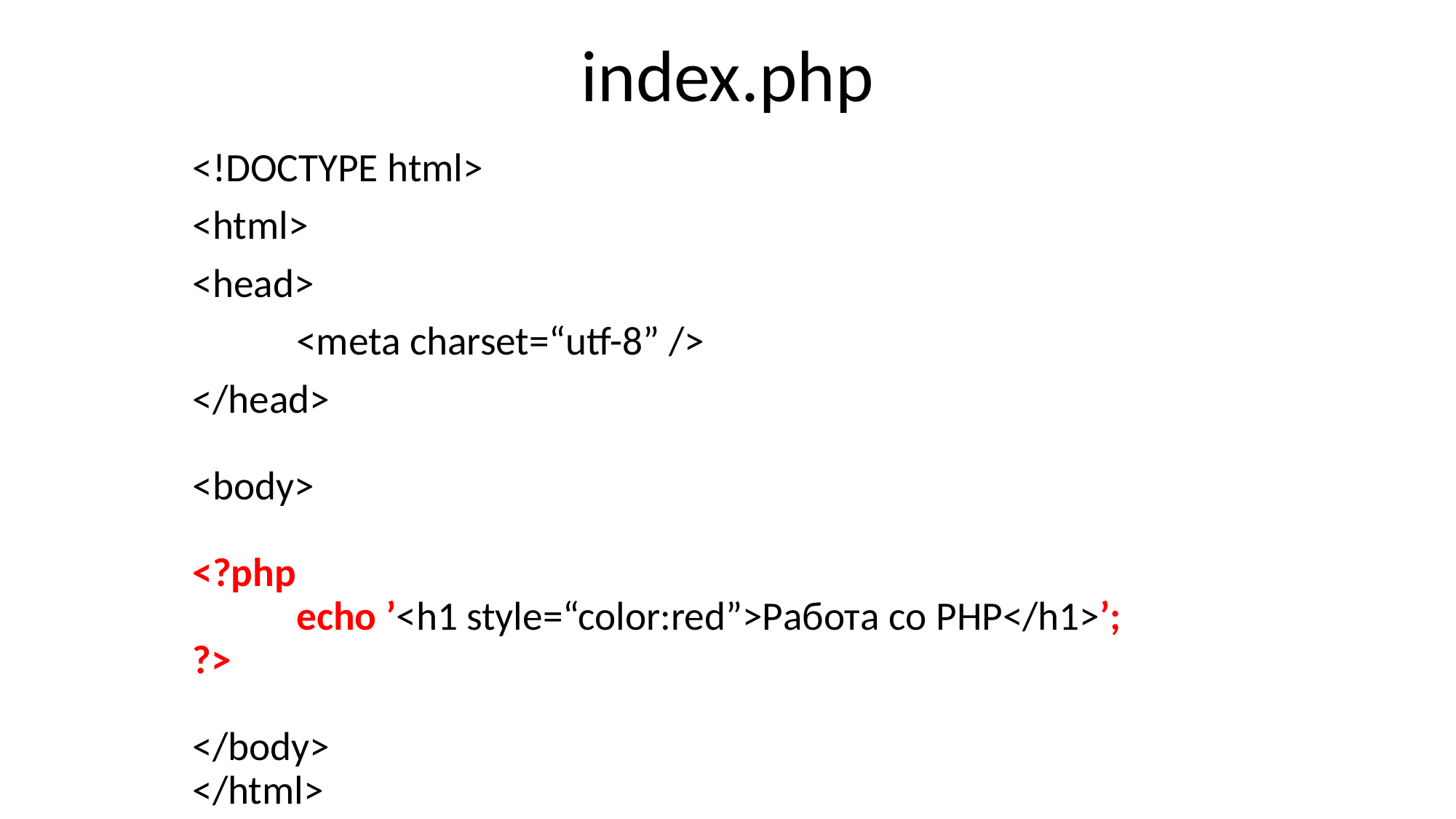

index.php
<!DOCTYPE html>
<html>
<head>
	<meta charset=“utf-8” />
</head>
<body>
<?php
	echo ’<h1 style=“color:red”>Работа со PHP</h1>’;
?>
</body>
</html>